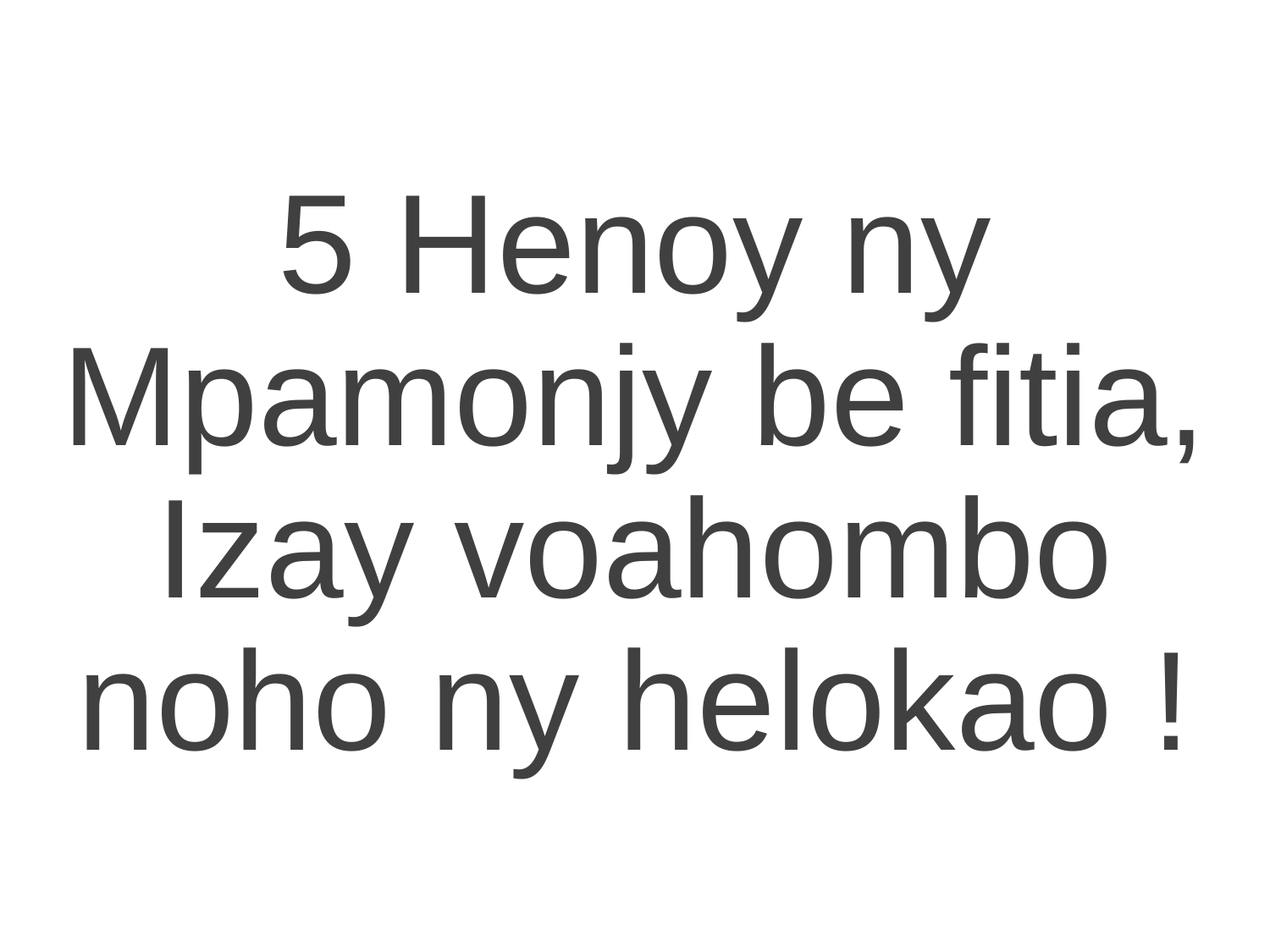

5 Henoy ny Mpamonjy be fitia,
Izay voahombo noho ny helokao !